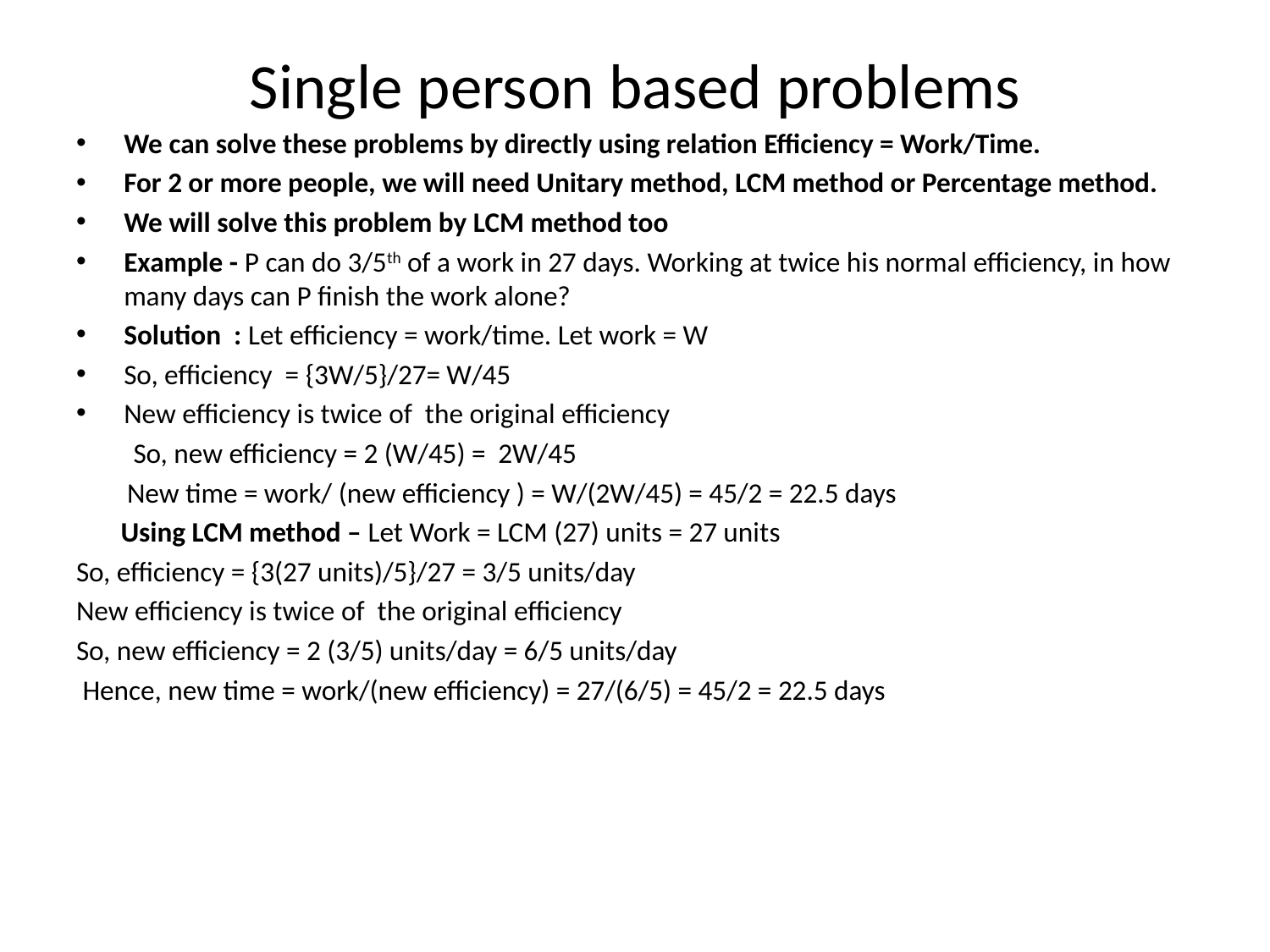

# Single person based problems
We can solve these problems by directly using relation Efficiency = Work/Time.
For 2 or more people, we will need Unitary method, LCM method or Percentage method.
We will solve this problem by LCM method too
Example - P can do 3/5th of a work in 27 days. Working at twice his normal efficiency, in how many days can P finish the work alone?
Solution  : Let efficiency = work/time. Let work = W
So, efficiency  = {3W/5}/27= W/45
New efficiency is twice of  the original efficiency
         So, new efficiency = 2 (W/45) =  2W/45
        New time = work/ (new efficiency ) = W/(2W/45) = 45/2 = 22.5 days
       Using LCM method – Let Work = LCM (27) units = 27 units
So, efficiency = {3(27 units)/5}/27 = 3/5 units/day
New efficiency is twice of  the original efficiency
So, new efficiency = 2 (3/5) units/day = 6/5 units/day
 Hence, new time = work/(new efficiency) = 27/(6/5) = 45/2 = 22.5 days